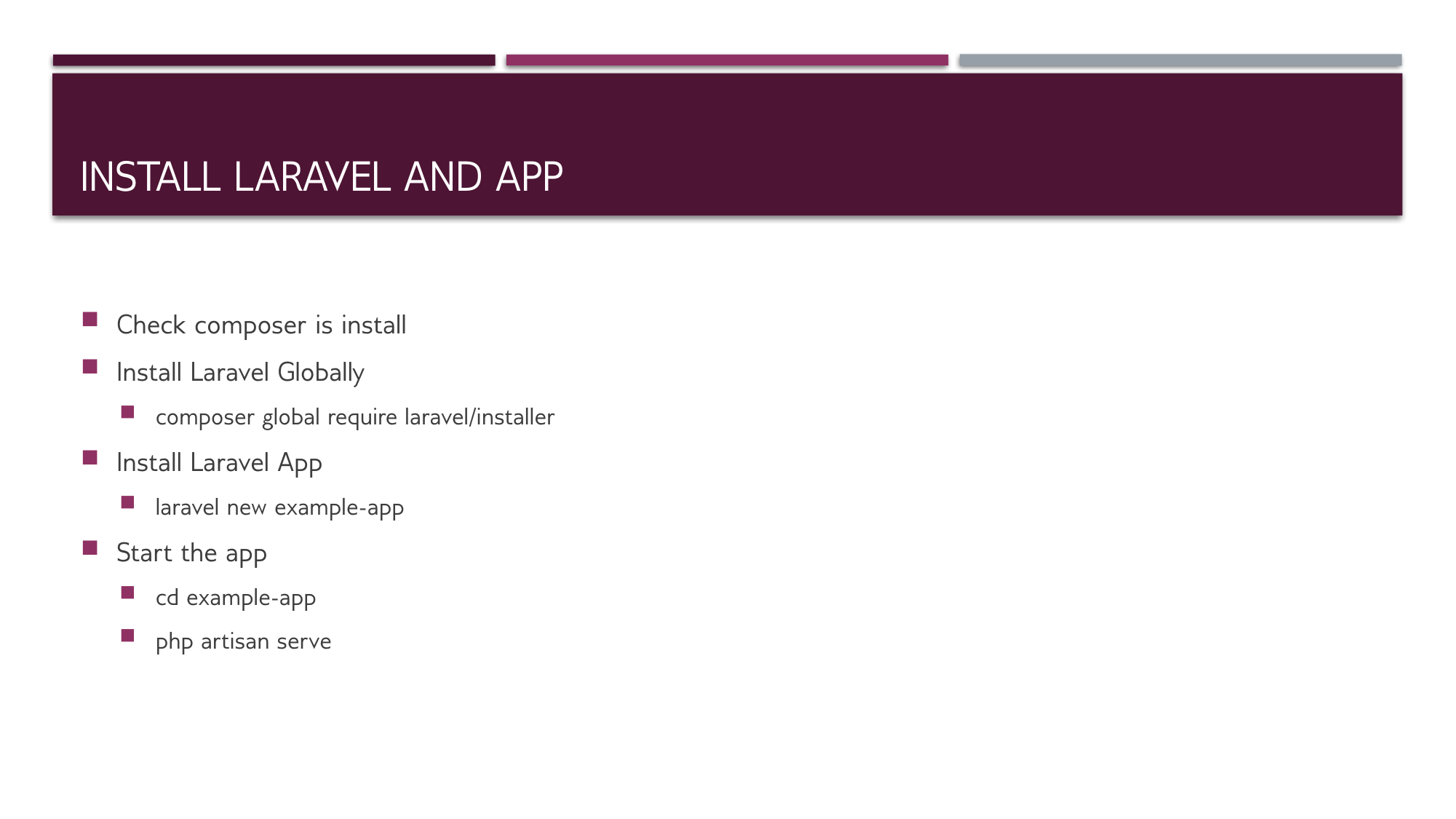

# Install Laravel and app
Check composer is install
Install Laravel Globally
composer global require laravel/installer
Install Laravel App
laravel new example-app
Start the app
cd example-app
php artisan serve